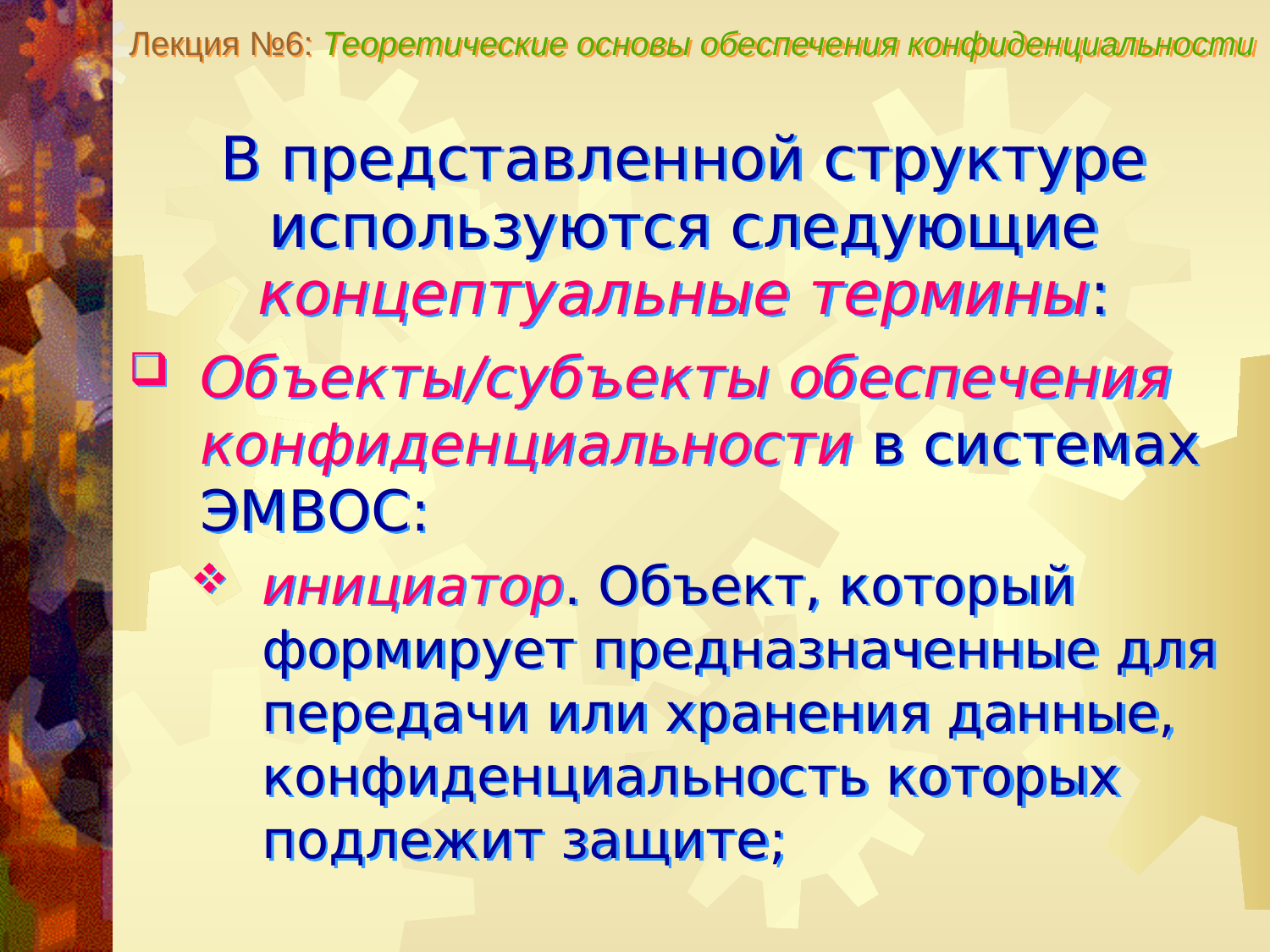

Лекция №6: Теоретические основы обеспечения конфиденциальности
В представленной структуре используются следующие концептуальные термины:
Объекты/субъекты обеспечения конфиденциальности в системах
ЭМВОС:
инициатор. Объект, который формирует предназначенные для передачи или хранения данные, конфиденциальность которых подлежит защите;